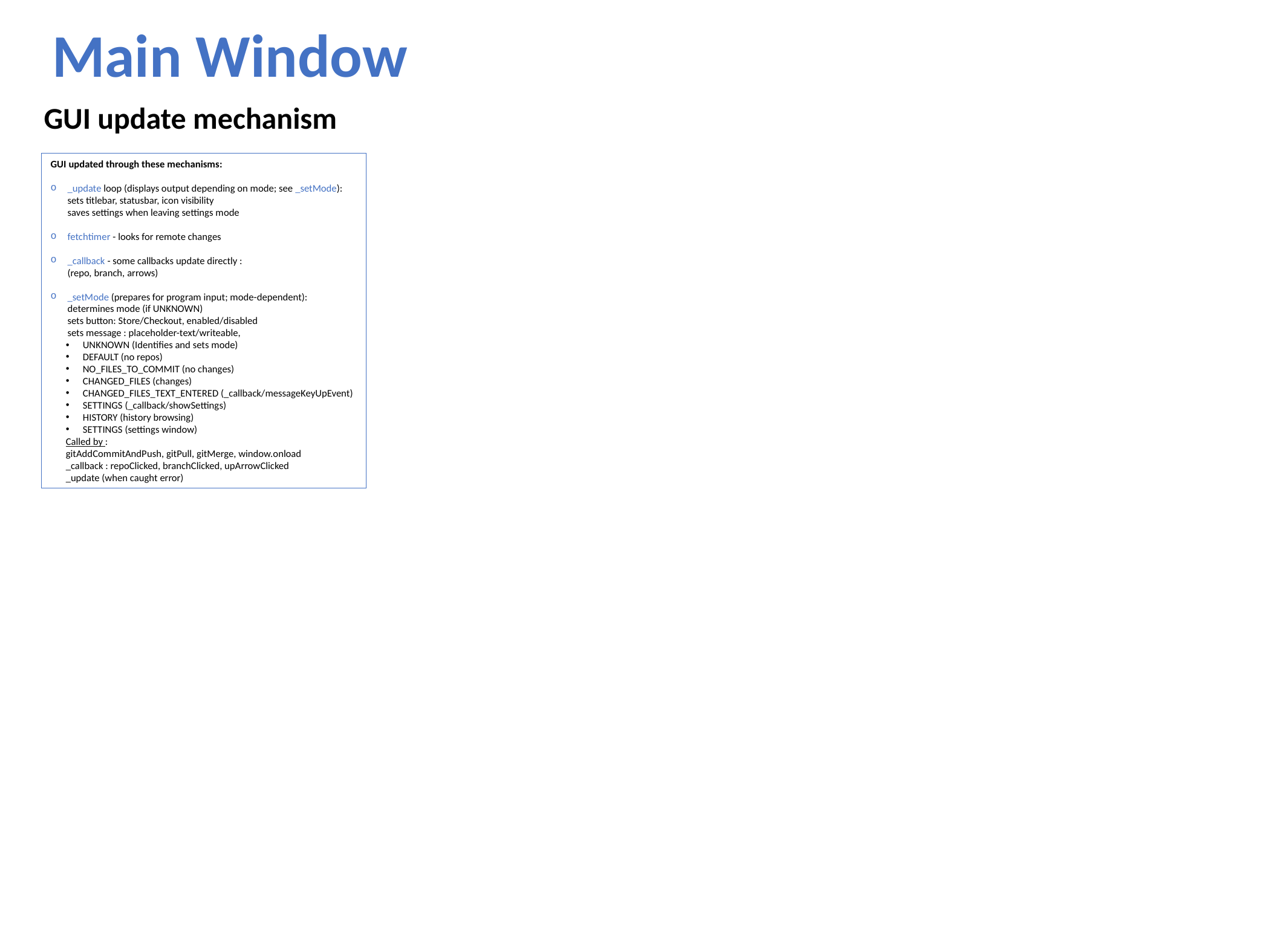

Main Window
GUI update mechanism
GUI updated through these mechanisms:
_update loop (displays output depending on mode; see _setMode):
sets titlebar, statusbar, icon visibility
saves settings when leaving settings mode
fetchtimer - looks for remote changes
_callback - some callbacks update directly :
(repo, branch, arrows)
_setMode (prepares for program input; mode-dependent):
determines mode (if UNKNOWN)
sets button: Store/Checkout, enabled/disabled
sets message : placeholder-text/writeable,
UNKNOWN (Identifies and sets mode)
DEFAULT (no repos)
NO_FILES_TO_COMMIT (no changes)
CHANGED_FILES (changes)
CHANGED_FILES_TEXT_ENTERED (_callback/messageKeyUpEvent)
SETTINGS (_callback/showSettings)
HISTORY (history browsing)
SETTINGS (settings window)
Called by :
gitAddCommitAndPush, gitPull, gitMerge, window.onload
_callback : repoClicked, branchClicked, upArrowClicked
_update (when caught error)